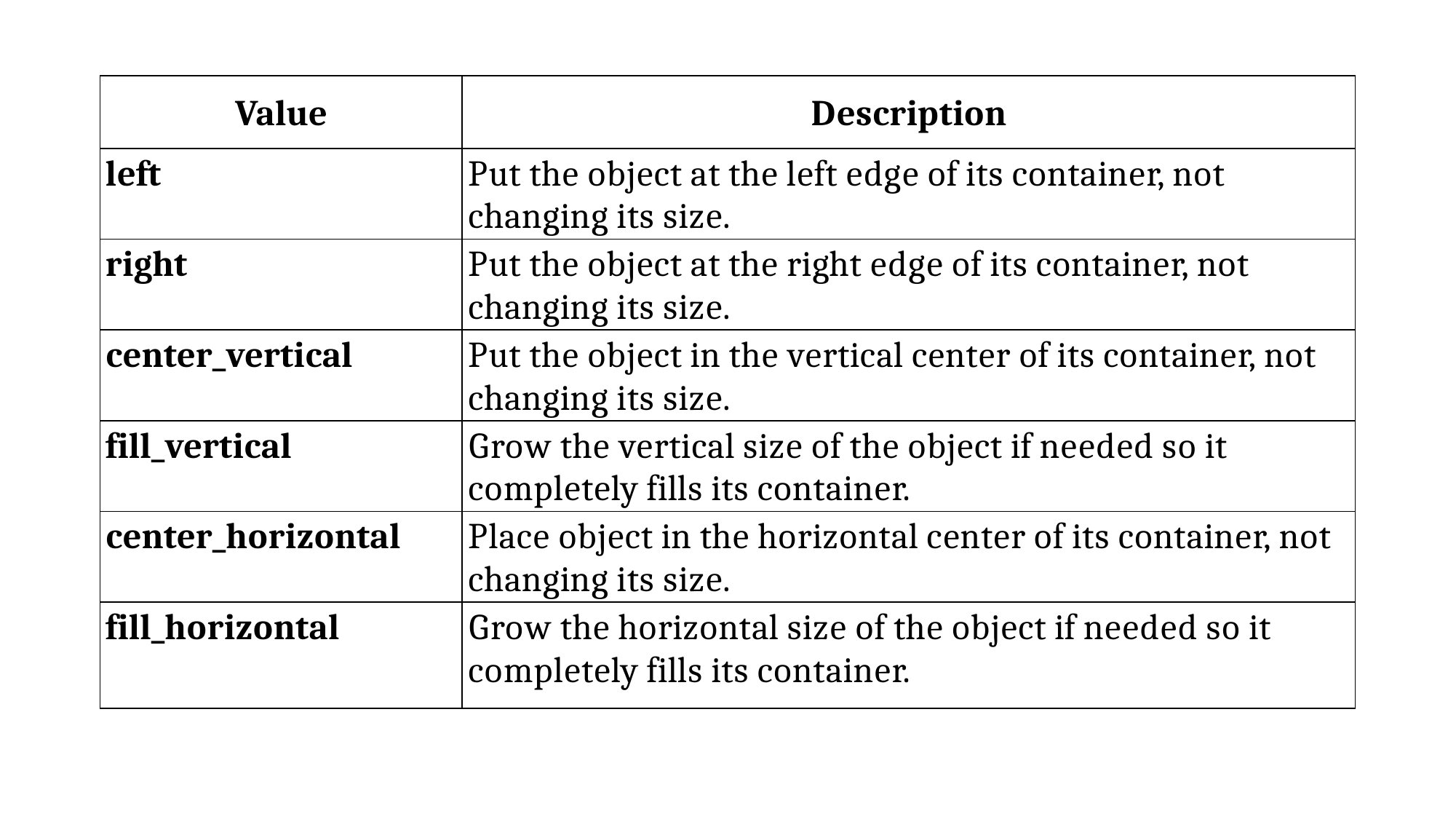

| Value | Description |
| --- | --- |
| left | Put the object at the left edge of its container, not changing its size. |
| right | Put the object at the right edge of its container, not changing its size. |
| center\_vertical | Put the object in the vertical center of its container, not changing its size. |
| fill\_vertical | Grow the vertical size of the object if needed so it completely fills its container. |
| center\_horizontal | Place object in the horizontal center of its container, not changing its size. |
| fill\_horizontal | Grow the horizontal size of the object if needed so it completely fills its container. |